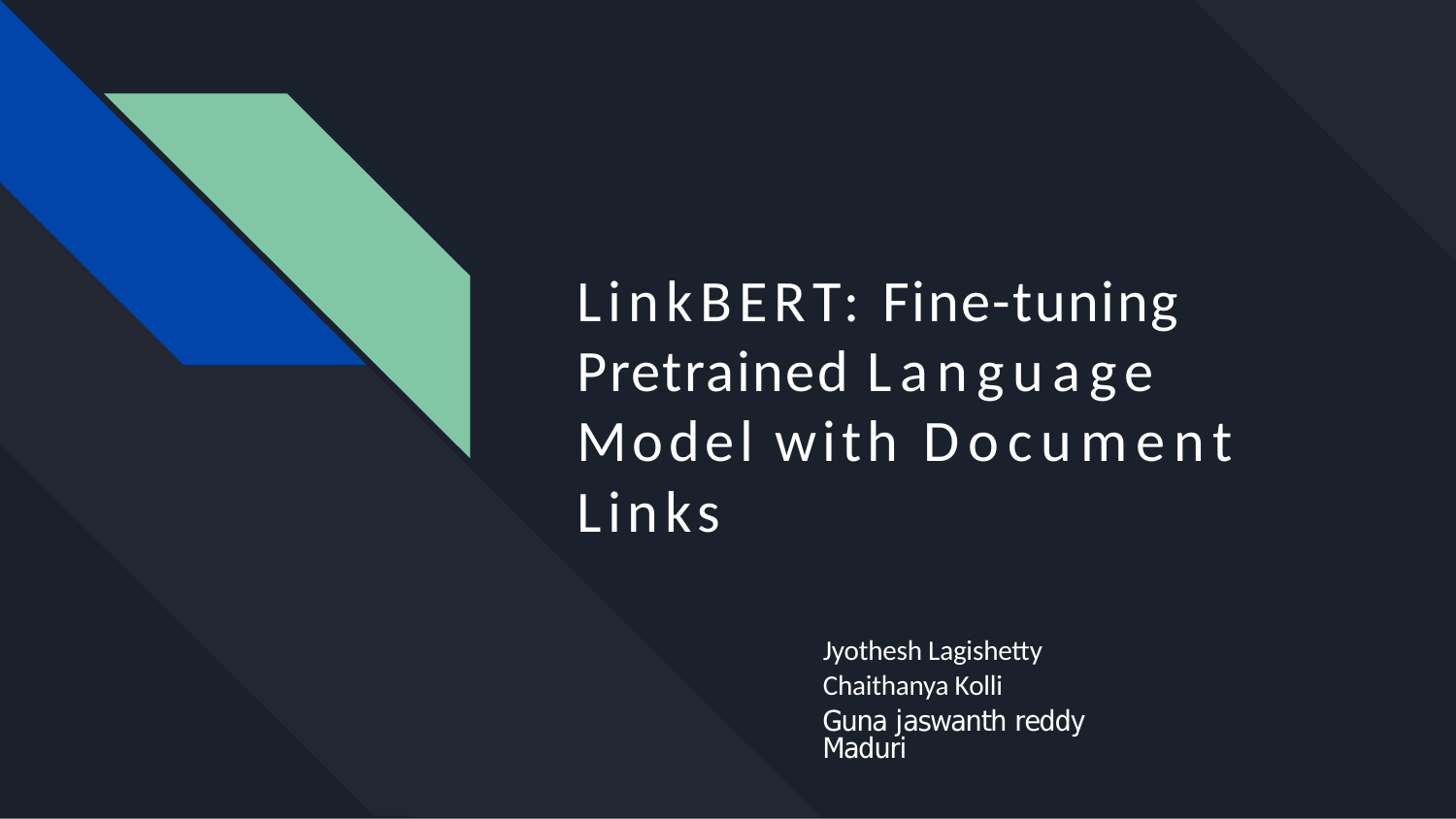

# LinkBERT: Fine-tuning Pretrained Language Model with Document Links
Jyothesh Lagishetty
Chaithanya Kolli
Guna jaswanth reddy Maduri